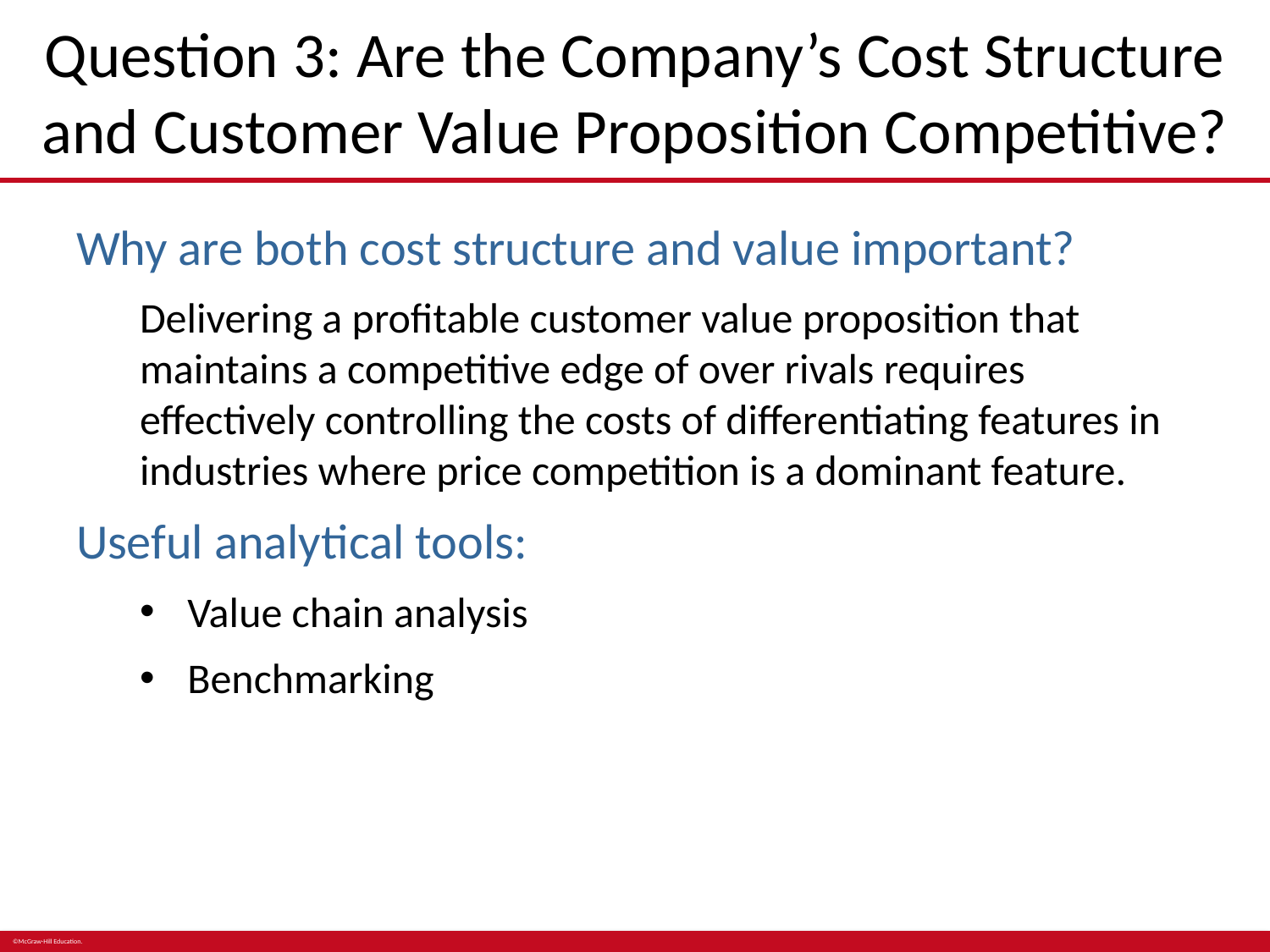

# Question 3: Are the Company’s Cost Structure and Customer Value Proposition Competitive?
Why are both cost structure and value important?
Delivering a profitable customer value proposition that maintains a competitive edge of over rivals requires effectively controlling the costs of differentiating features in industries where price competition is a dominant feature.
Useful analytical tools:
Value chain analysis
Benchmarking